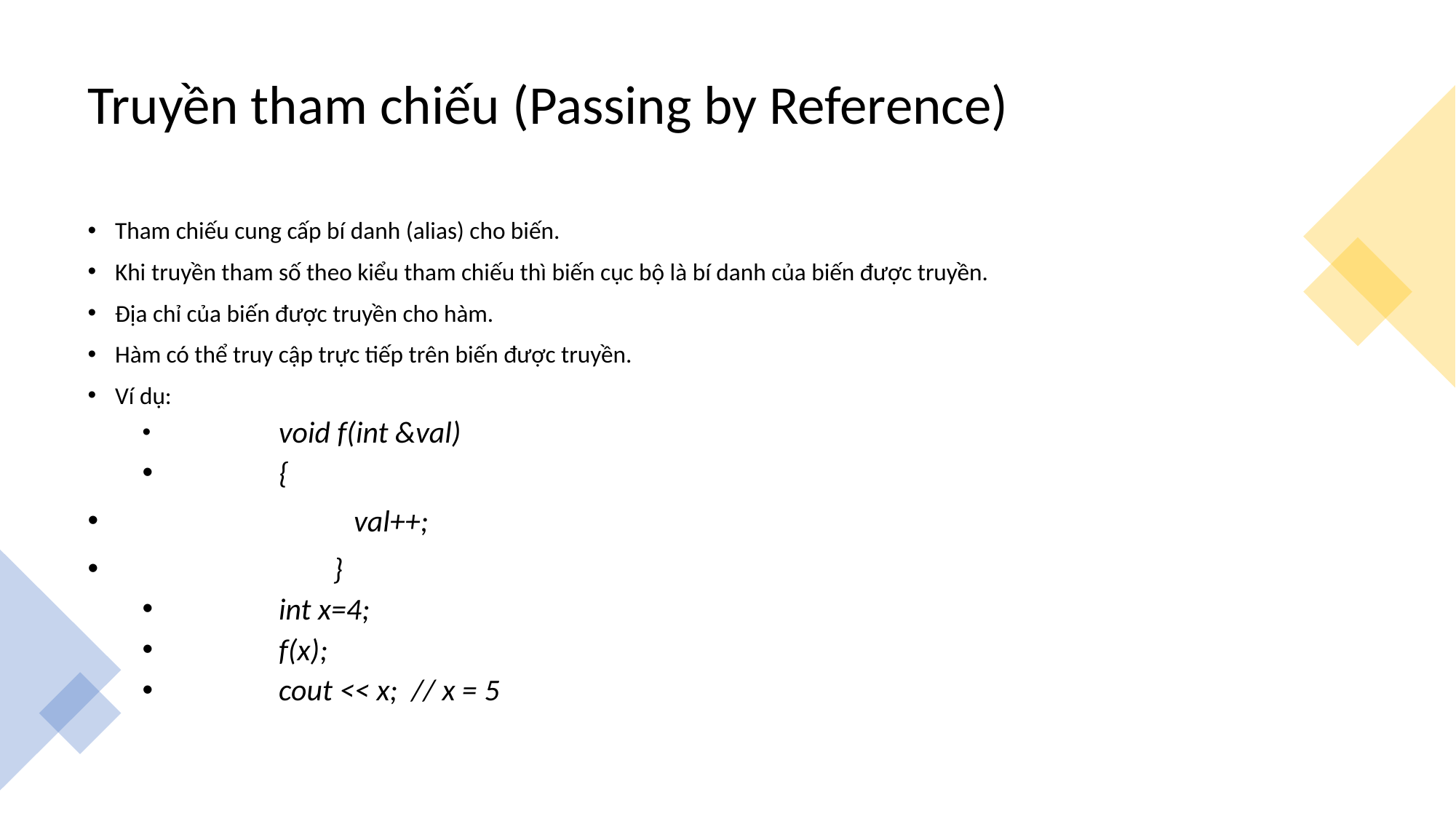

Truyền tham chiếu (Passing by Reference)

Tham chiếu cung cấp bí danh (alias) cho biến.
Khi truyền tham số theo kiểu tham chiếu thì biến cục bộ là bí danh của biến được truyền.
Địa chỉ của biến được truyền cho hàm.
Hàm có thể truy cập trực tiếp trên biến được truyền.
Ví dụ:
	void f(int &val)
	{
		   val++;
		}
	int x=4;
	f(x);
	cout << x;  // x = 5